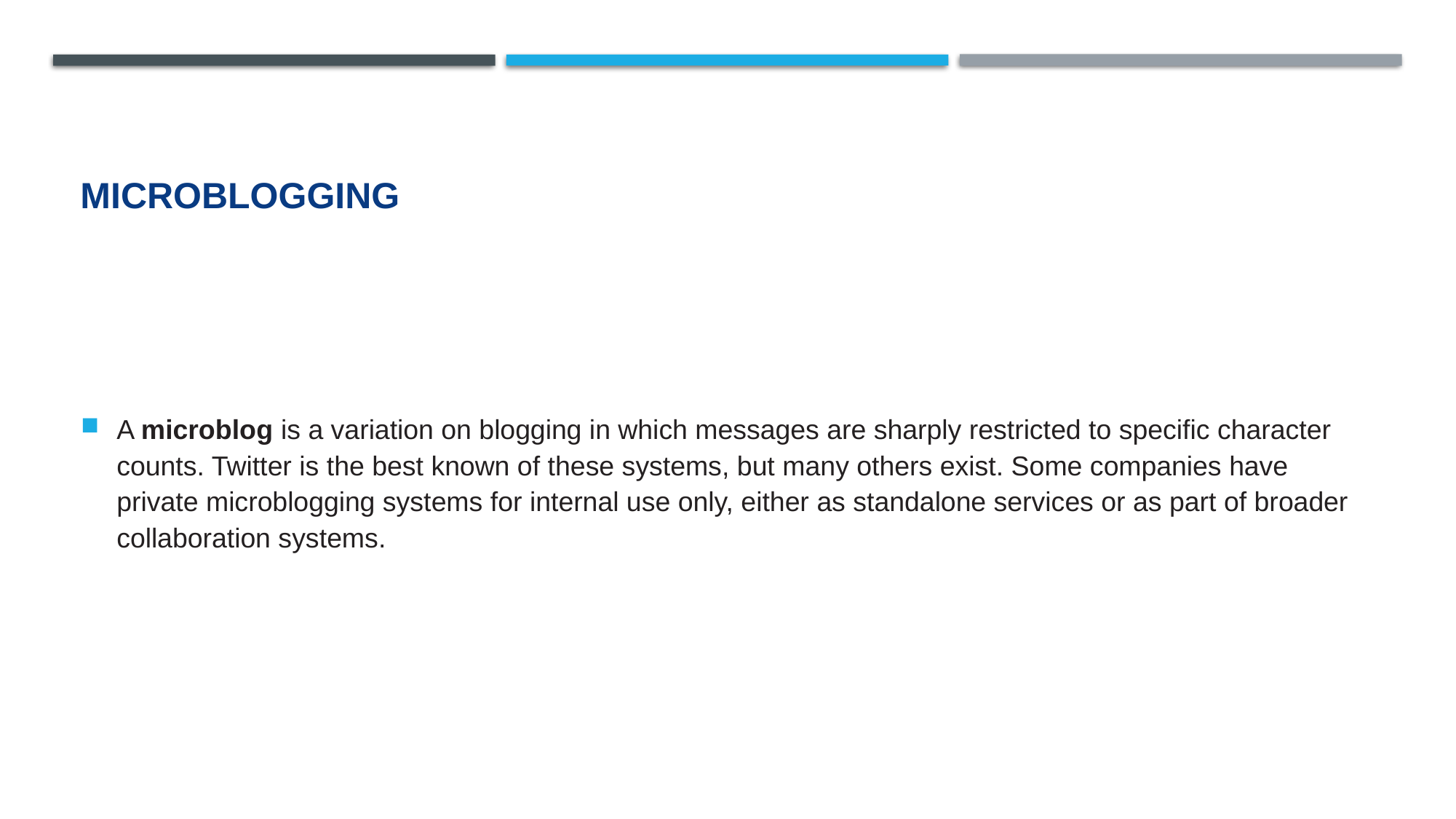

# Microblogging
A microblog is a variation on blogging in which messages are sharply restricted to specific character counts. Twitter is the best known of these systems, but many others exist. Some companies have private microblogging systems for internal use only, either as standalone services or as part of broader collaboration systems.